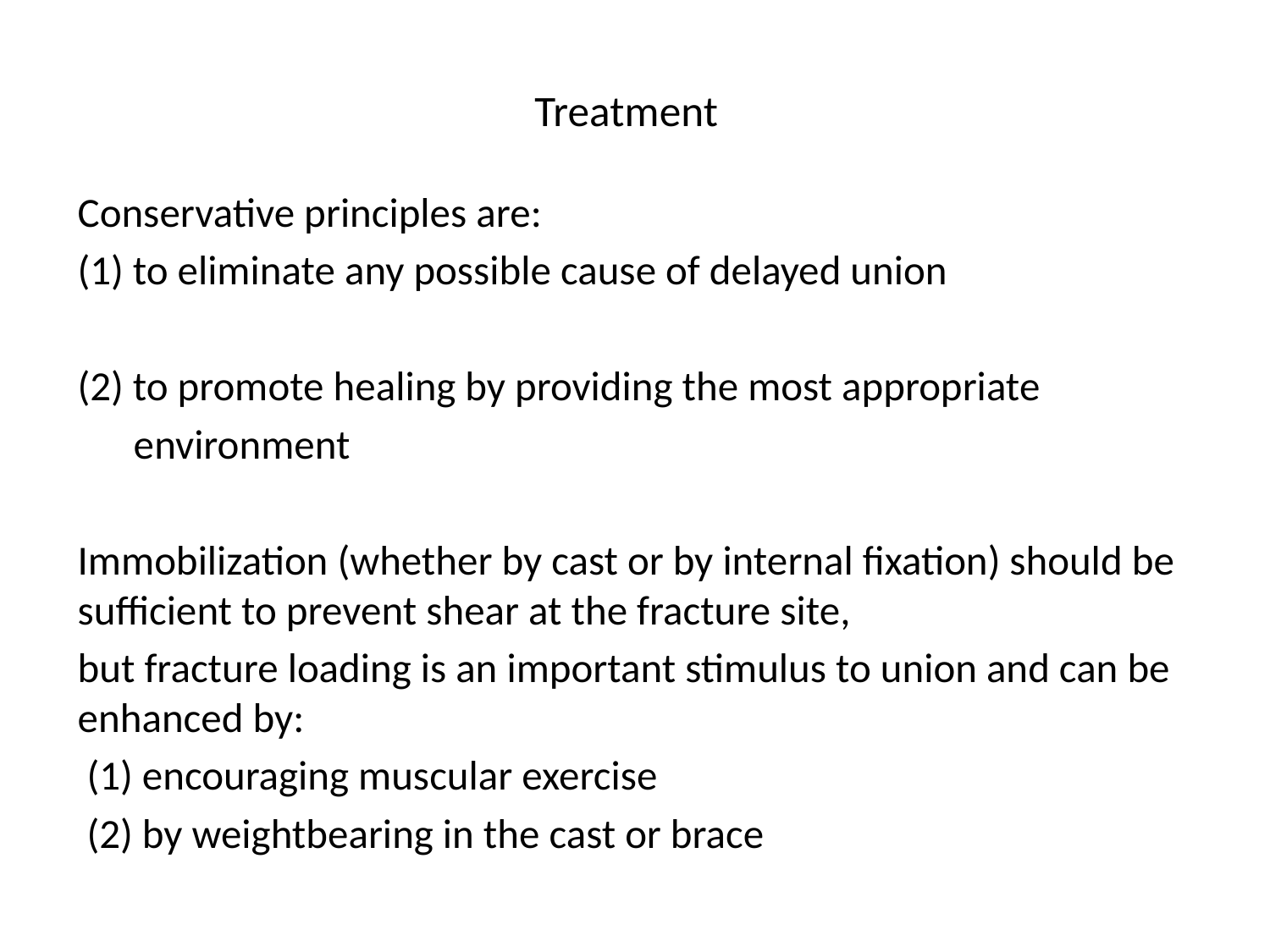

# Treatment

Conservative principles are:
(1) to eliminate any possible cause of delayed union

(2) to promote healing by providing the most appropriate
      environment

Immobilization (whether by cast or by internal fixation) should be sufficient to prevent shear at the fracture site,
but fracture loading is an important stimulus to union and can be enhanced by:
 (1) encouraging muscular exercise
 (2) by weightbearing in the cast or brace